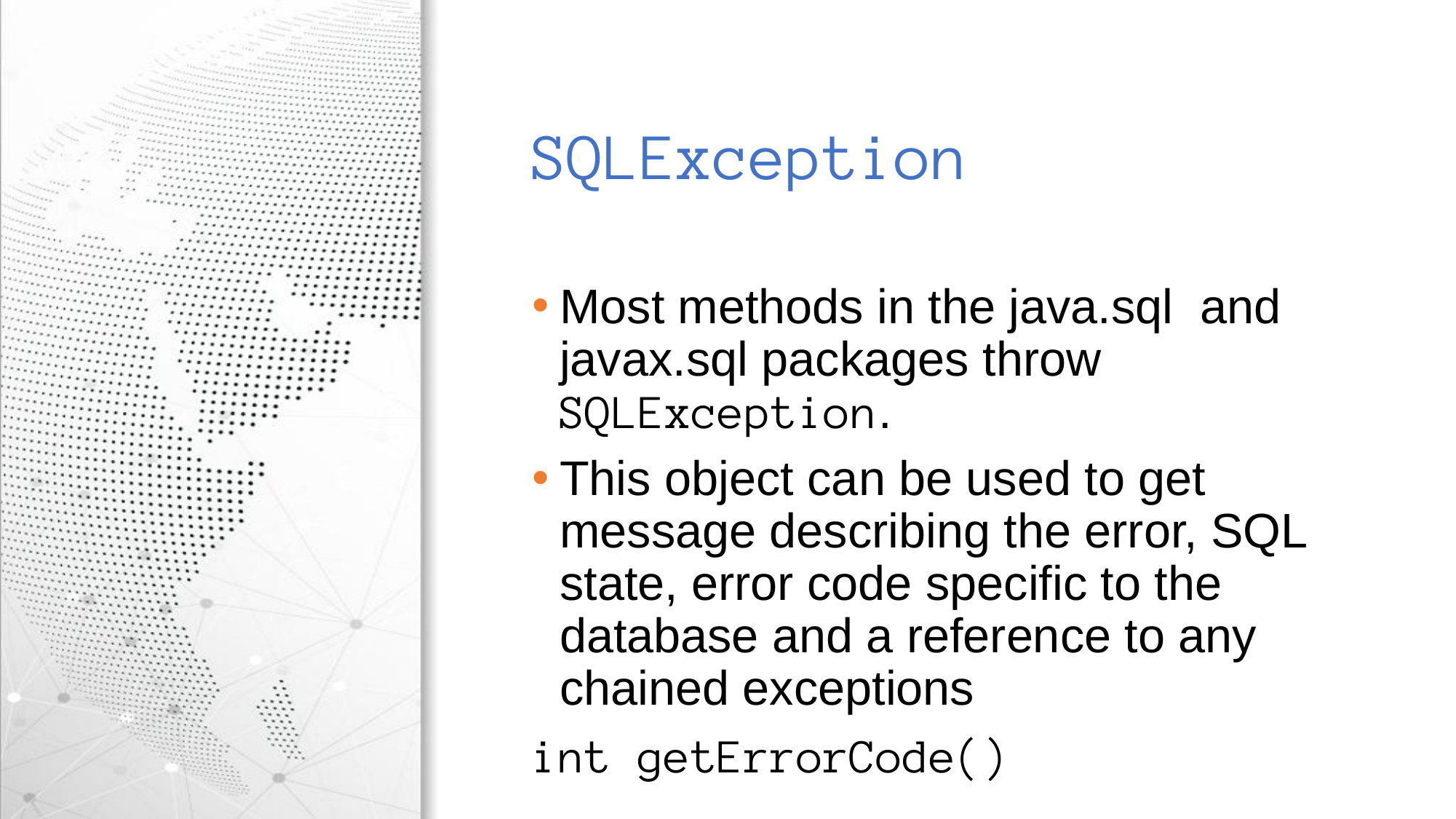

# SQLException
Most methods in the java.sql  and javax.sql packages throw SQLException.
This object can be used to get message describing the error, SQL state, error code specific to the database and a reference to any chained exceptions
int getErrorCode()